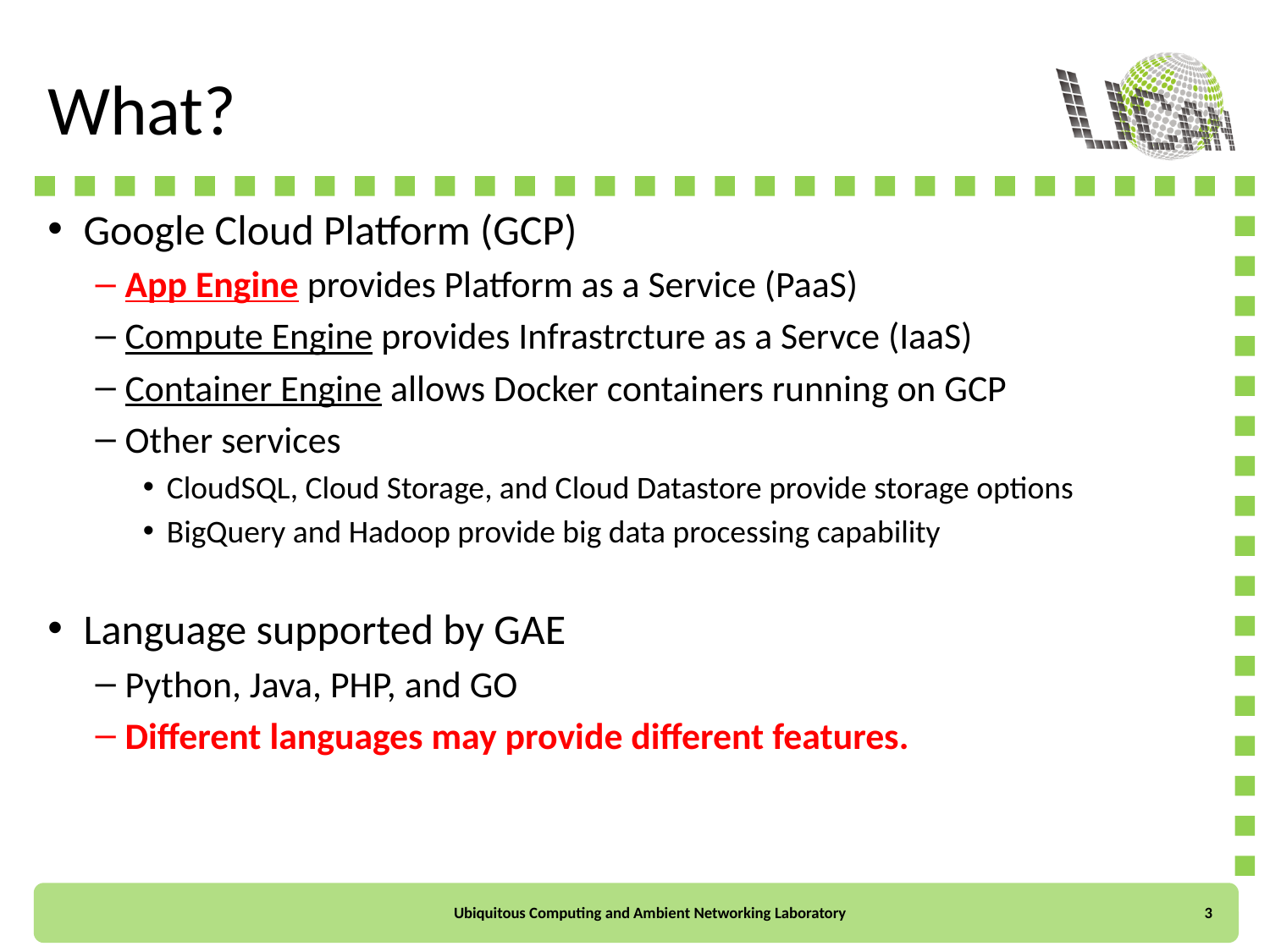

# What?
Google Cloud Platform (GCP)
App Engine provides Platform as a Service (PaaS)
Compute Engine provides Infrastrcture as a Servce (IaaS)
Container Engine allows Docker containers running on GCP
Other services
CloudSQL, Cloud Storage, and Cloud Datastore provide storage options
BigQuery and Hadoop provide big data processing capability

Language supported by GAE
Python, Java, PHP, and GO
Different languages may provide different features.
3
Ubiquitous Computing and Ambient Networking Laboratory